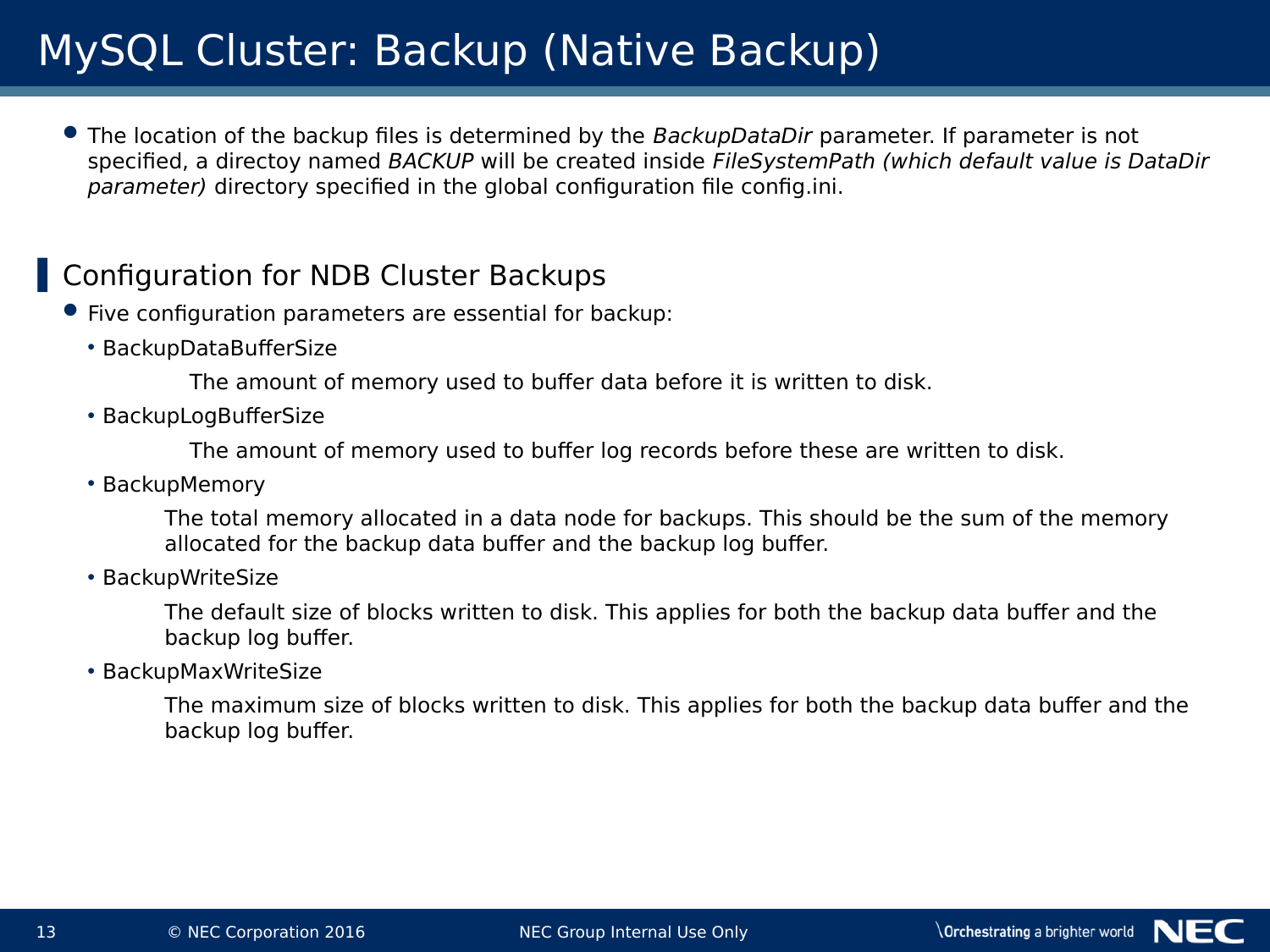

# MySQL Cluster: Backup (Native Backup)
The location of the backup files is determined by the BackupDataDir parameter. If parameter is not specified, a directoy named BACKUP will be created inside FileSystemPath (which default value is DataDir parameter) directory specified in the global configuration file config.ini.

Configuration for NDB Cluster Backups
Five configuration parameters are essential for backup:
BackupDataBufferSize
	The amount of memory used to buffer data before it is written to disk.
BackupLogBufferSize
	The amount of memory used to buffer log records before these are written to disk.
BackupMemory
	The total memory allocated in a data node for backups. This should be the sum of the memory allocated for the backup data buffer and the backup log buffer.
BackupWriteSize
	The default size of blocks written to disk. This applies for both the backup data buffer and the backup log buffer.
BackupMaxWriteSize
	The maximum size of blocks written to disk. This applies for both the backup data buffer and the backup log buffer.